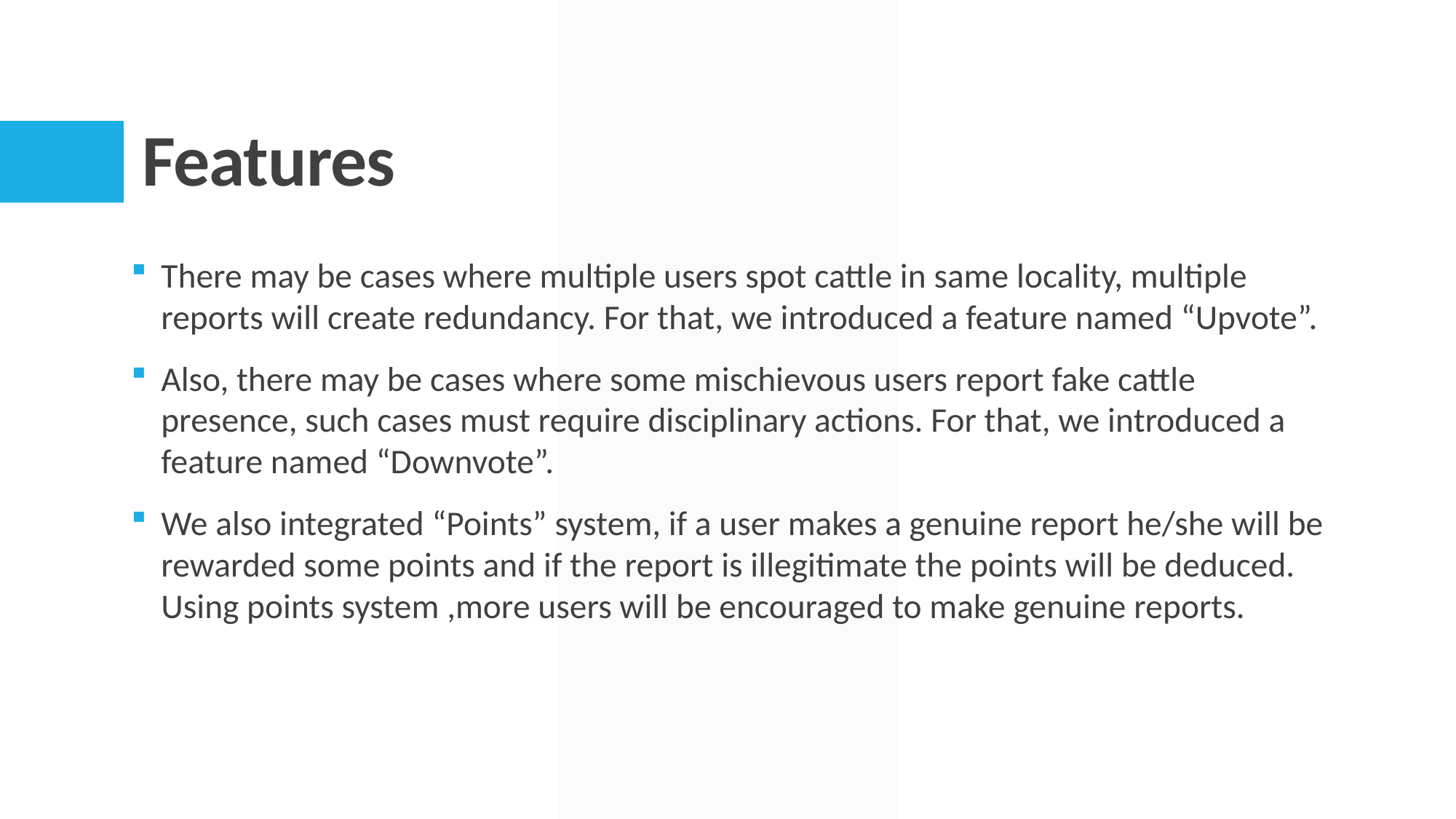

# Features
There may be cases where multiple users spot cattle in same locality, multiple reports will create redundancy. For that, we introduced a feature named “Upvote”.
Also, there may be cases where some mischievous users report fake cattle presence, such cases must require disciplinary actions. For that, we introduced a feature named “Downvote”.
We also integrated “Points” system, if a user makes a genuine report he/she will be rewarded some points and if the report is illegitimate the points will be deduced. Using points system ,more users will be encouraged to make genuine reports.